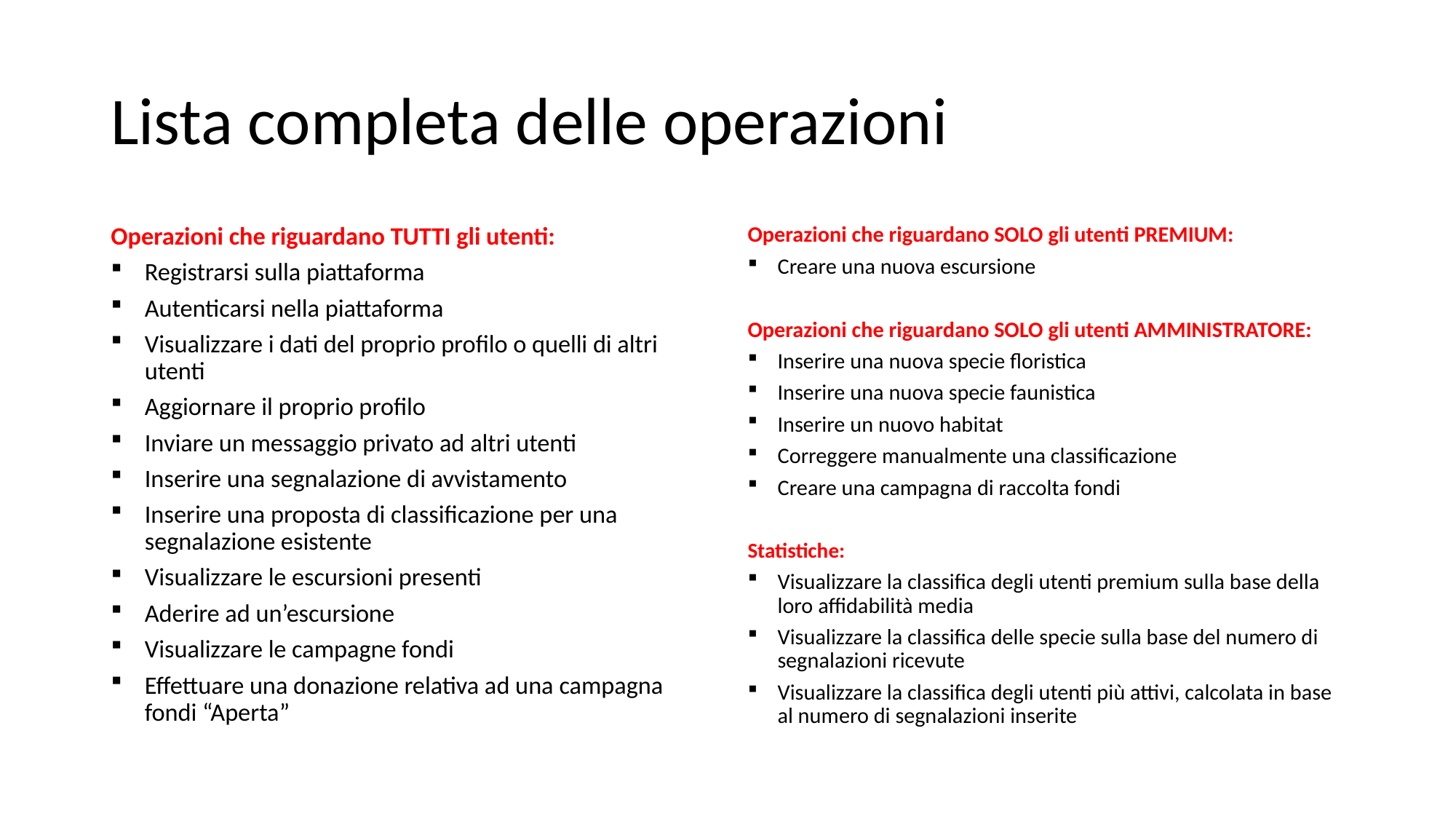

# Lista completa delle operazioni
Operazioni che riguardano TUTTI gli utenti:
Registrarsi sulla piattaforma
Autenticarsi nella piattaforma
Visualizzare i dati del proprio profilo o quelli di altri utenti
Aggiornare il proprio profilo
Inviare un messaggio privato ad altri utenti
Inserire una segnalazione di avvistamento
Inserire una proposta di classificazione per una segnalazione esistente
Visualizzare le escursioni presenti
Aderire ad un’escursione
Visualizzare le campagne fondi
Effettuare una donazione relativa ad una campagna fondi “Aperta”
Operazioni che riguardano SOLO gli utenti PREMIUM:
Creare una nuova escursione

Operazioni che riguardano SOLO gli utenti AMMINISTRATORE:
Inserire una nuova specie floristica
Inserire una nuova specie faunistica
Inserire un nuovo habitat
Correggere manualmente una classificazione
Creare una campagna di raccolta fondi

Statistiche:
Visualizzare la classifica degli utenti premium sulla base della loro affidabilità media
Visualizzare la classifica delle specie sulla base del numero di segnalazioni ricevute
Visualizzare la classifica degli utenti più attivi, calcolata in base al numero di segnalazioni inserite